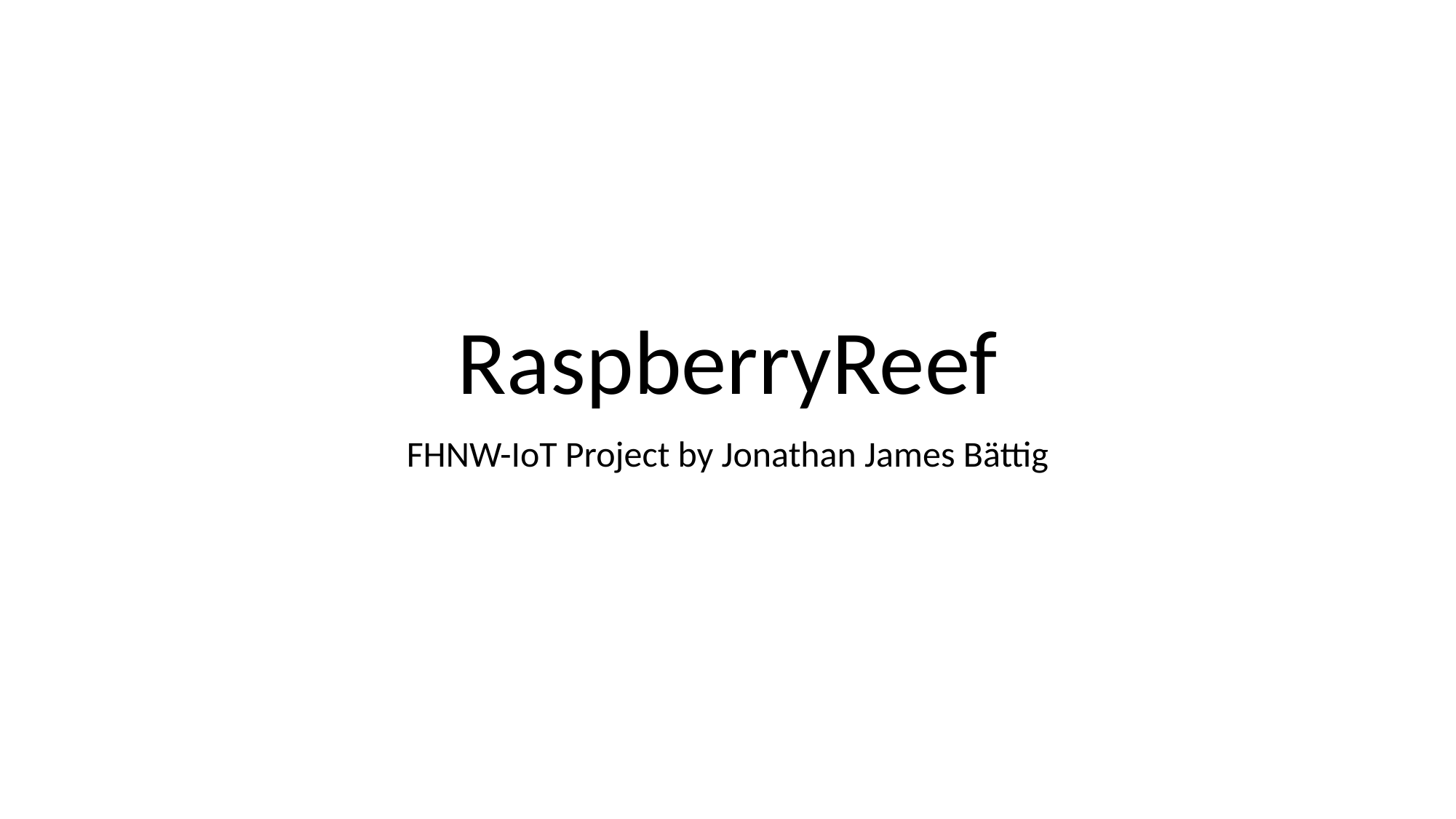

# RaspberryReef
FHNW-IoT Project by Jonathan James Bättig